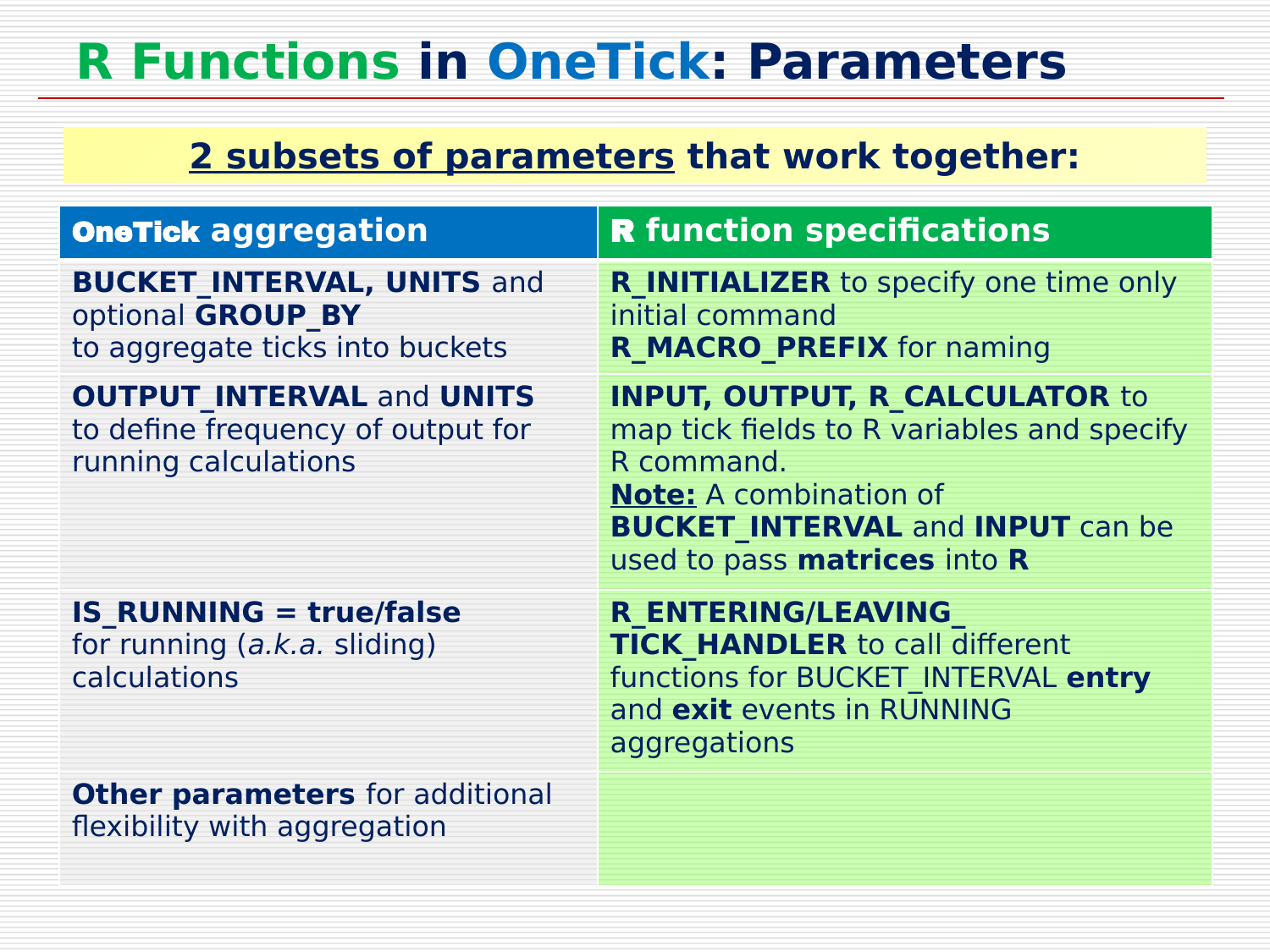

R Functions in OneTick: Parameters
2 subsets of parameters that work together:
| OneTick aggregation | R function specifications |
| --- | --- |
| BUCKET\_INTERVAL, UNITS and optional GROUP\_BY to aggregate ticks into buckets | R\_INITIALIZER to specify one time only initial command R\_MACRO\_PREFIX for naming |
| OUTPUT\_INTERVAL and UNITS to define frequency of output for running calculations | INPUT, OUTPUT, R\_CALCULATOR to map tick fields to R variables and specify R command. Note: A combination of BUCKET\_INTERVAL and INPUT can be used to pass matrices into R |
| IS\_RUNNING = true/false for running (a.k.a. sliding) calculations | R\_ENTERING/LEAVING\_ TICK\_HANDLER to call different functions for BUCKET\_INTERVAL entry and exit events in RUNNING aggregations |
| Other parameters for additional flexibility with aggregation |  |